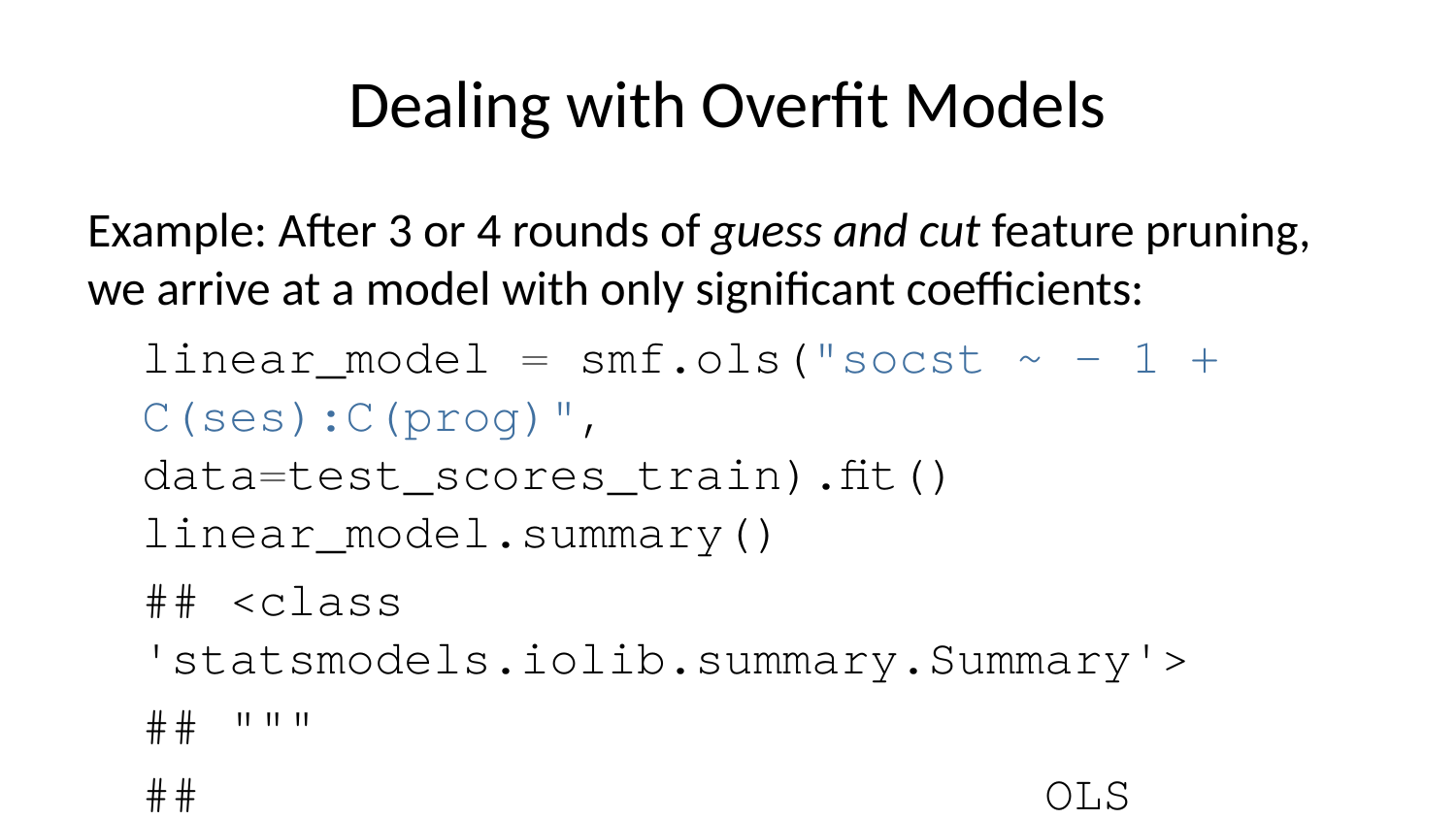

# Dealing with Overfit Models
Example: After 3 or 4 rounds of guess and cut feature pruning, we arrive at a model with only significant coefficients:
linear_model = smf.ols("socst ~ - 1 + C(ses):C(prog)", data=test_scores_train).fit()
linear_model.summary()
## <class 'statsmodels.iolib.summary.Summary'>
## """
##                             OLS Regression Results
## ==============================================================================
## Dep. Variable:                  socst   R-squared:                       0.348
## Model:                            OLS   Adj. R-squared:                  0.309
## Method:                 Least Squares   F-statistic:                     8.753
## Date:                Thu, 15 Aug 2024   Prob (F-statistic):           1.55e-09
## Time:                        19:32:47   Log-Likelihood:                -495.01
## No. Observations:                 140   AIC:                             1008.
## Df Residuals:                     131   BIC:                             1035.
## Df Model:                           8
## Covariance Type:            nonrobust
## ========================================================================================
##                            coef    std err          t      P>|t|      [0.025      0.975]
## ----------------------------------------------------------------------------------------
## C(ses)[1]:C(prog)[1]    46.1667      2.478     18.627      0.000      41.264      51.070
## C(ses)[2]:C(prog)[1]    49.9231      2.381     20.965      0.000      45.212      54.634
## C(ses)[3]:C(prog)[1]    56.5000      3.505     16.120      0.000      49.566      63.434
## C(ses)[1]:C(prog)[2]    52.2143      2.295     22.755      0.000      47.675      56.754
## C(ses)[2]:C(prog)[2]    55.1250      1.518     36.320      0.000      52.123      58.127
## C(ses)[3]:C(prog)[2]    60.0000      1.568     38.277      0.000      56.899      63.101
## C(ses)[1]:C(prog)[3]    35.8750      3.035     11.819      0.000      29.870      41.880
## C(ses)[2]:C(prog)[3]    48.8571      1.874     26.077      0.000      45.151      52.563
## C(ses)[3]:C(prog)[3]    47.5000      4.293     11.065      0.000      39.008      55.992
## ==============================================================================
## Omnibus:                       10.190   Durbin-Watson:                   2.059
## Prob(Omnibus):                  0.006   Jarque-Bera (JB):               10.371
## Skew:                          -0.651   Prob(JB):                      0.00560
## Kurtosis:                       3.290   Cond. No.                         2.83
## ==============================================================================
##
## Notes:
## [1] Standard Errors assume that the covariance matrix of the errors is correctly specified.
## """